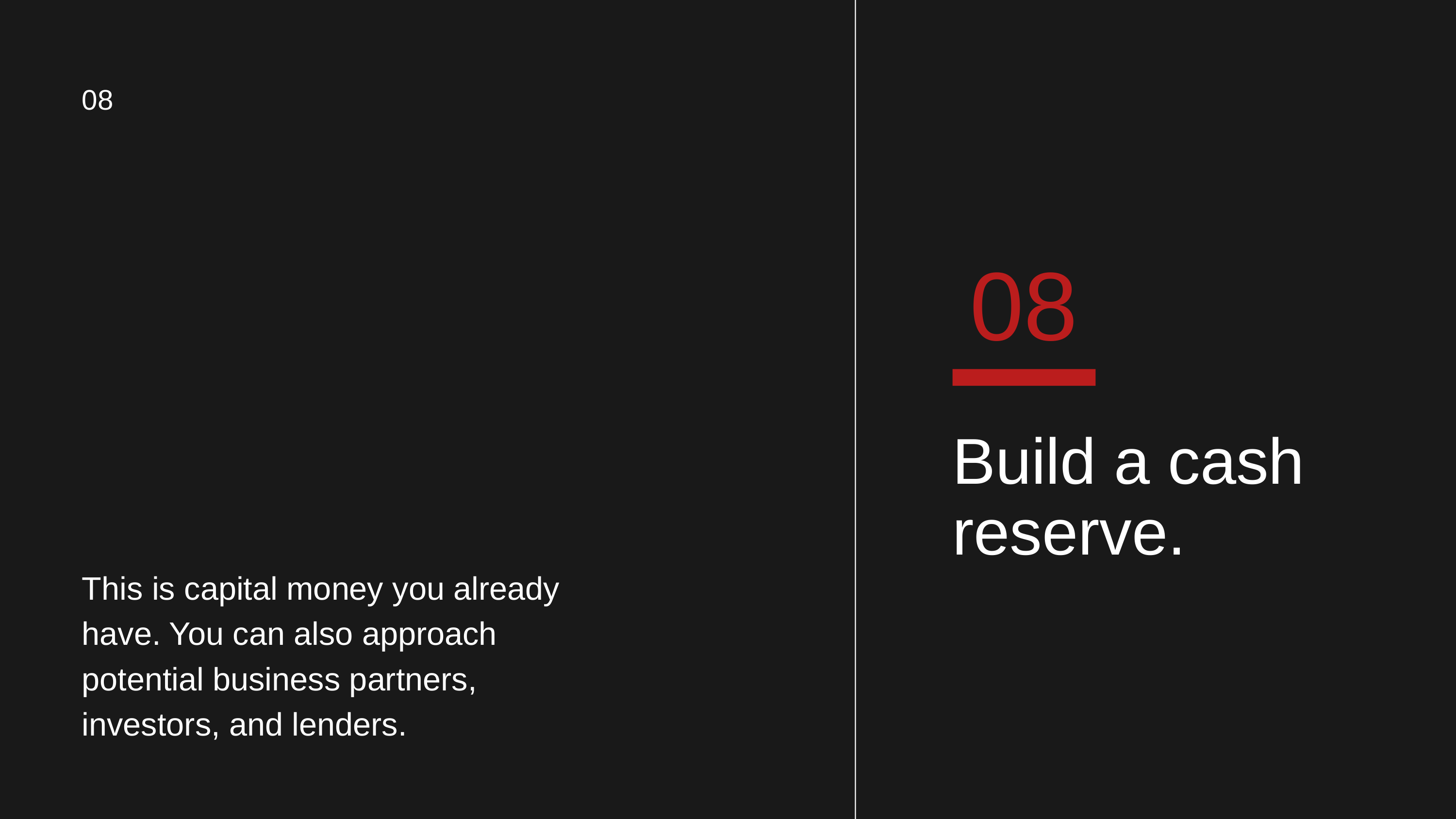

08
08

Build a cash reserve.
This is capital money you already have. You can also approach potential business partners, investors, and lenders.